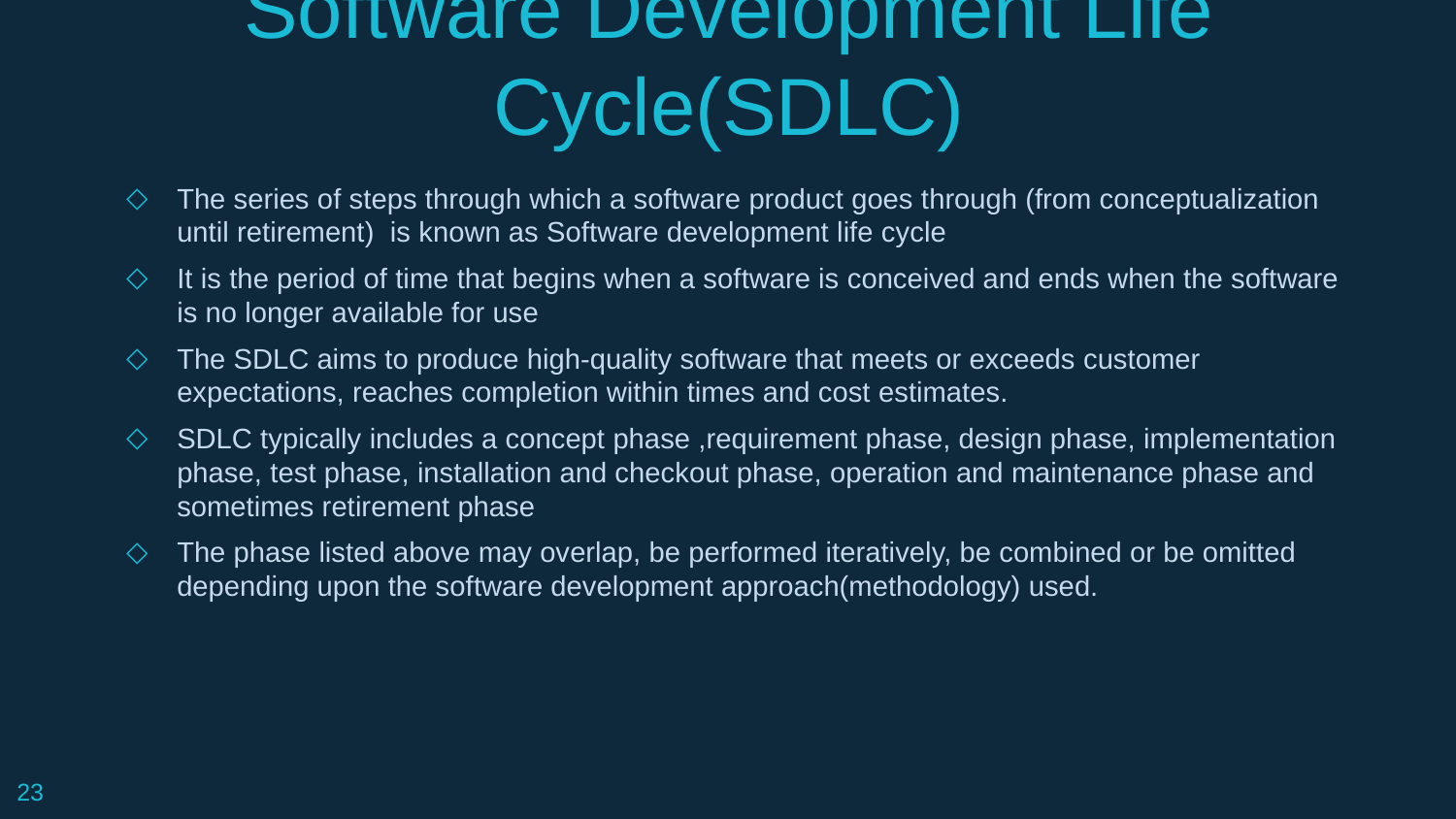

# Software Development Life Cycle(SDLC)
The series of steps through which a software product goes through (from conceptualization until retirement)  is known as Software development life cycle
It is the period of time that begins when a software is conceived and ends when the software is no longer available for use
The SDLC aims to produce high-quality software that meets or exceeds customer expectations, reaches completion within times and cost estimates.
SDLC typically includes a concept phase ,requirement phase, design phase, implementation phase, test phase, installation and checkout phase, operation and maintenance phase and sometimes retirement phase
The phase listed above may overlap, be performed iteratively, be combined or be omitted depending upon the software development approach(methodology) used.

23